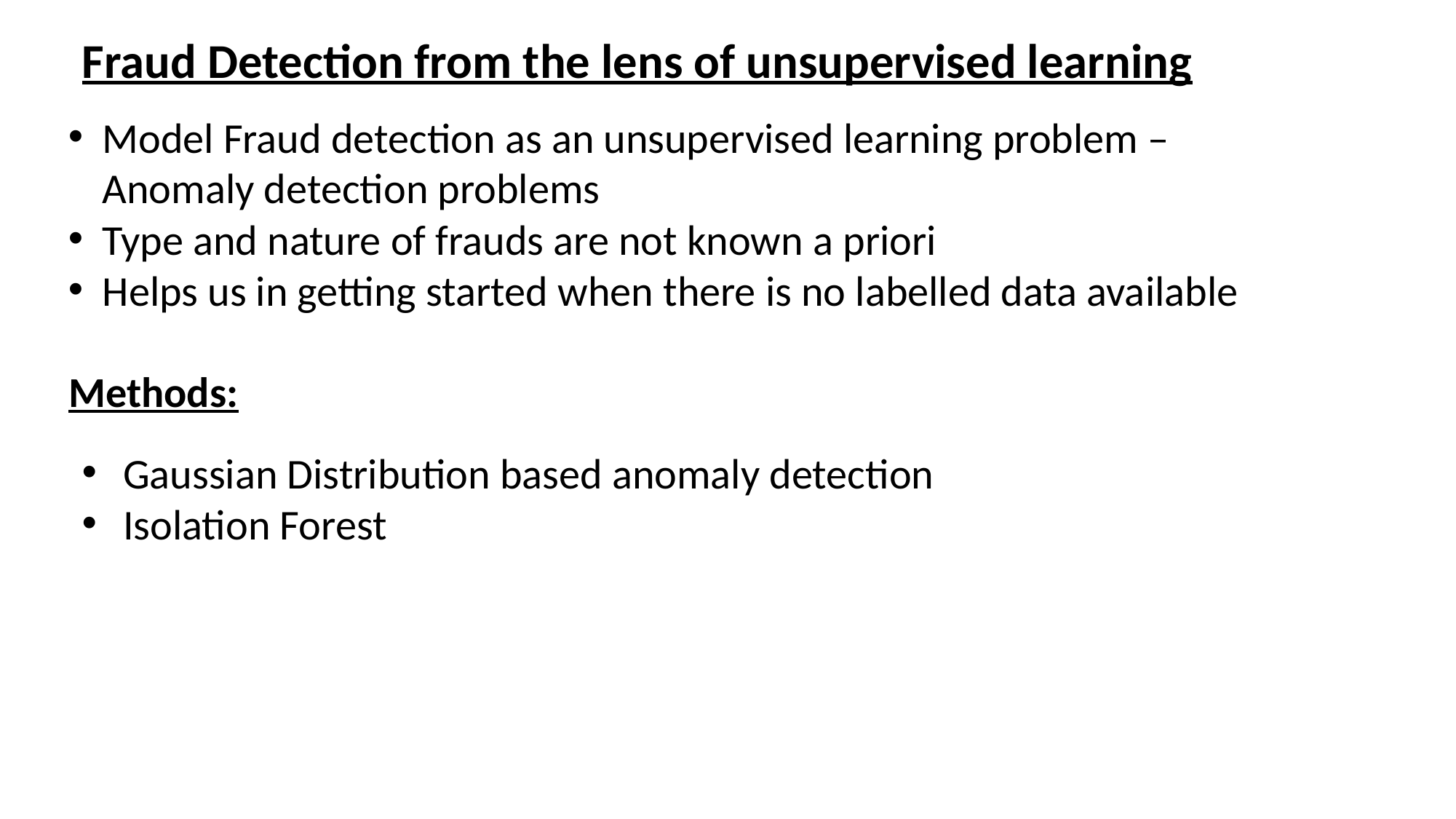

# Fraud Detection from the lens of unsupervised learning
Model Fraud detection as an unsupervised learning problem – Anomaly detection problems
Type and nature of frauds are not known a priori
Helps us in getting started when there is no labelled data available
Methods:
Gaussian Distribution based anomaly detection
Isolation Forest